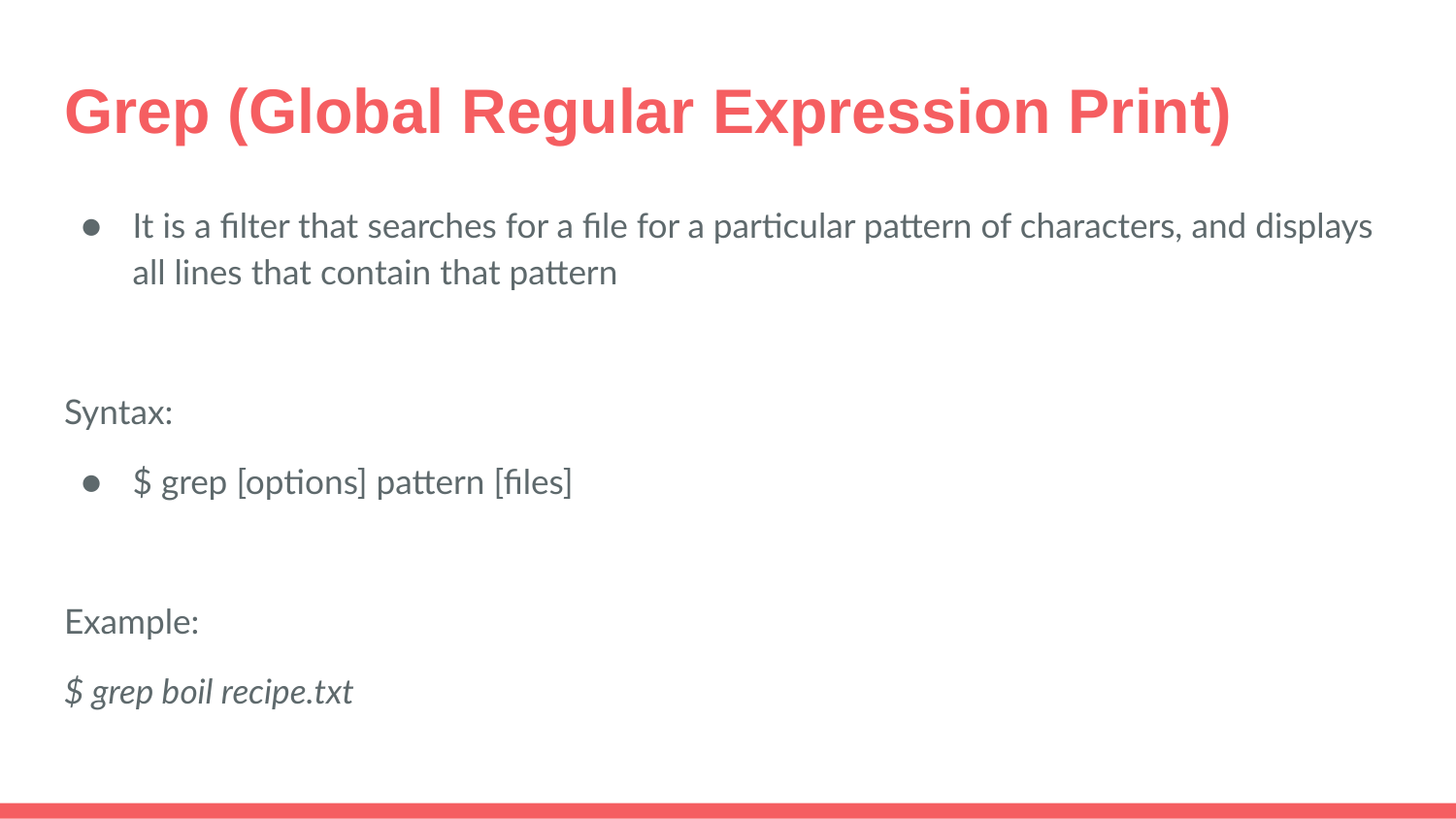

# Grep (Global Regular Expression Print)
It is a filter that searches for a file for a particular pattern of characters, and displays all lines that contain that pattern

Syntax:
$ grep [options] pattern [files]

Example:
$ grep boil recipe.txt